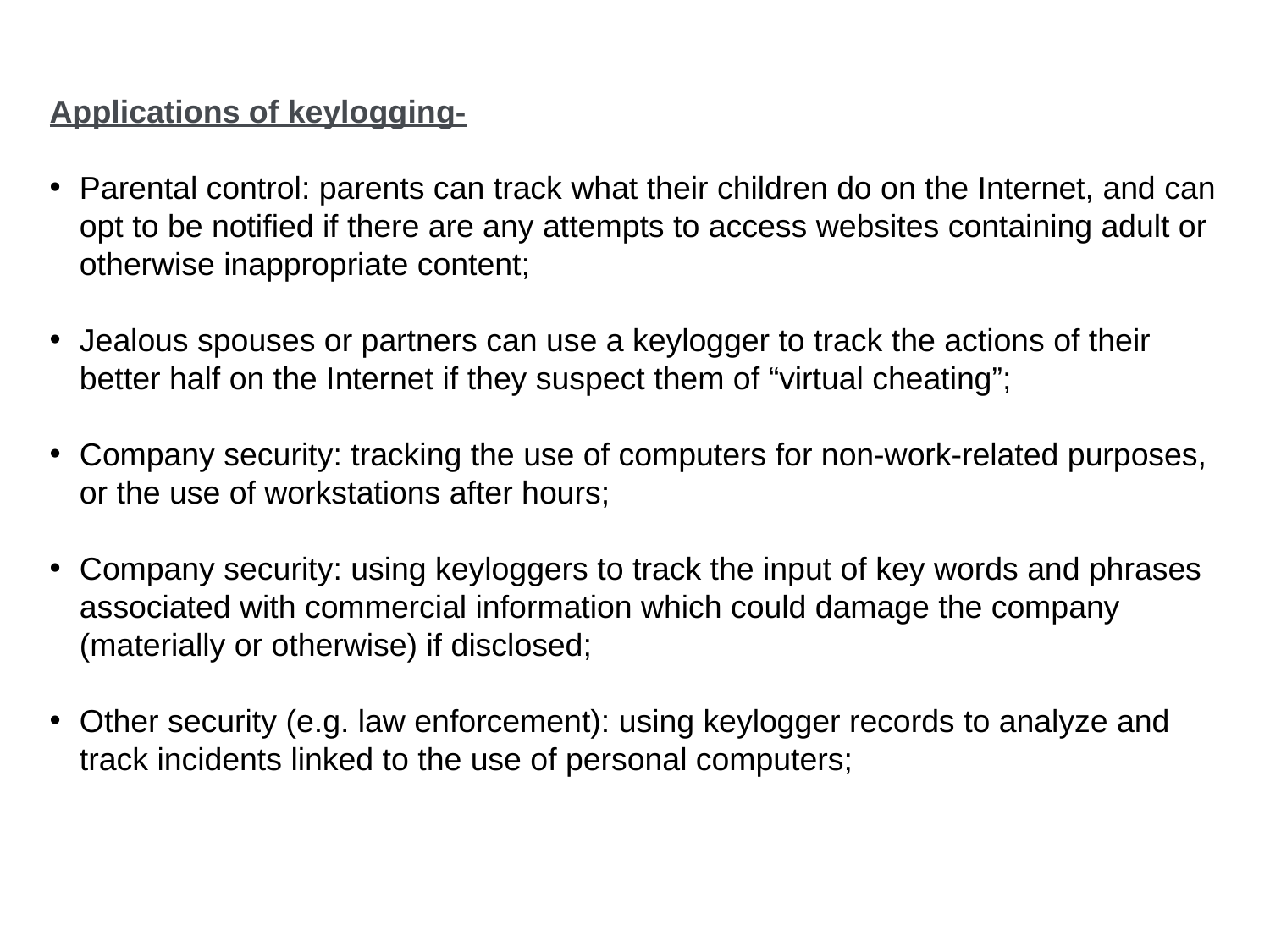

Applications of keylogging-

Parental control: parents can track what their children do on the Internet, and can opt to be notified if there are any attempts to access websites containing adult or otherwise inappropriate content;

Jealous spouses or partners can use a keylogger to track the actions of their better half on the Internet if they suspect them of “virtual cheating”;

Company security: tracking the use of computers for non-work-related purposes, or the use of workstations after hours;

Company security: using keyloggers to track the input of key words and phrases associated with commercial information which could damage the company (materially or otherwise) if disclosed;

Other security (e.g. law enforcement): using keylogger records to analyze and track incidents linked to the use of personal computers;